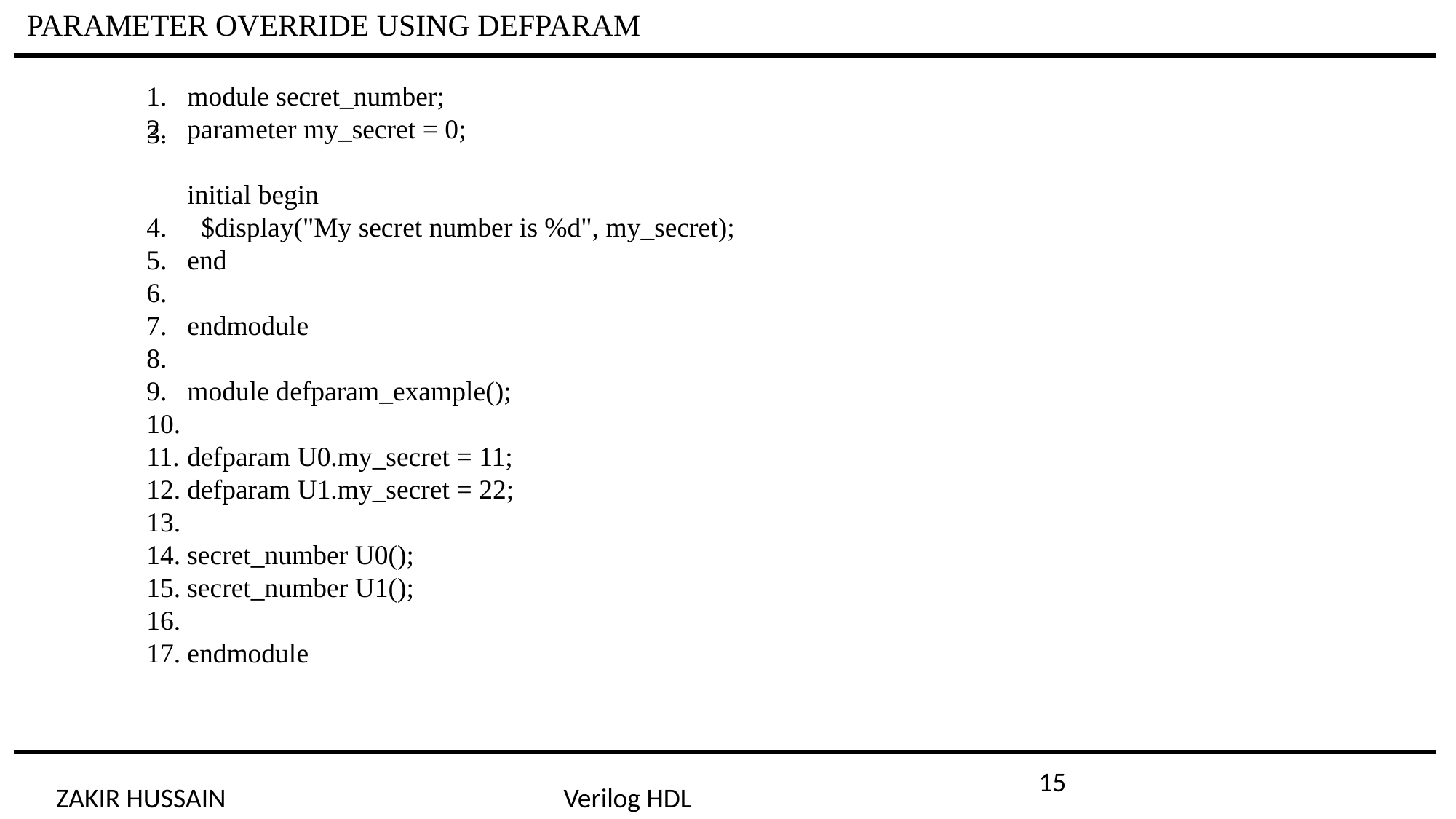

PARAMETER OVERRIDE USING DEFPARAM
module secret_number;
parameter my_secret = 0;
initial begin
  $display("My secret number is %d", my_secret);
end

endmodule

module defparam_example();

defparam U0.my_secret = 11;
defparam U1.my_secret = 22;

secret_number U0();
secret_number U1();

endmodule
15